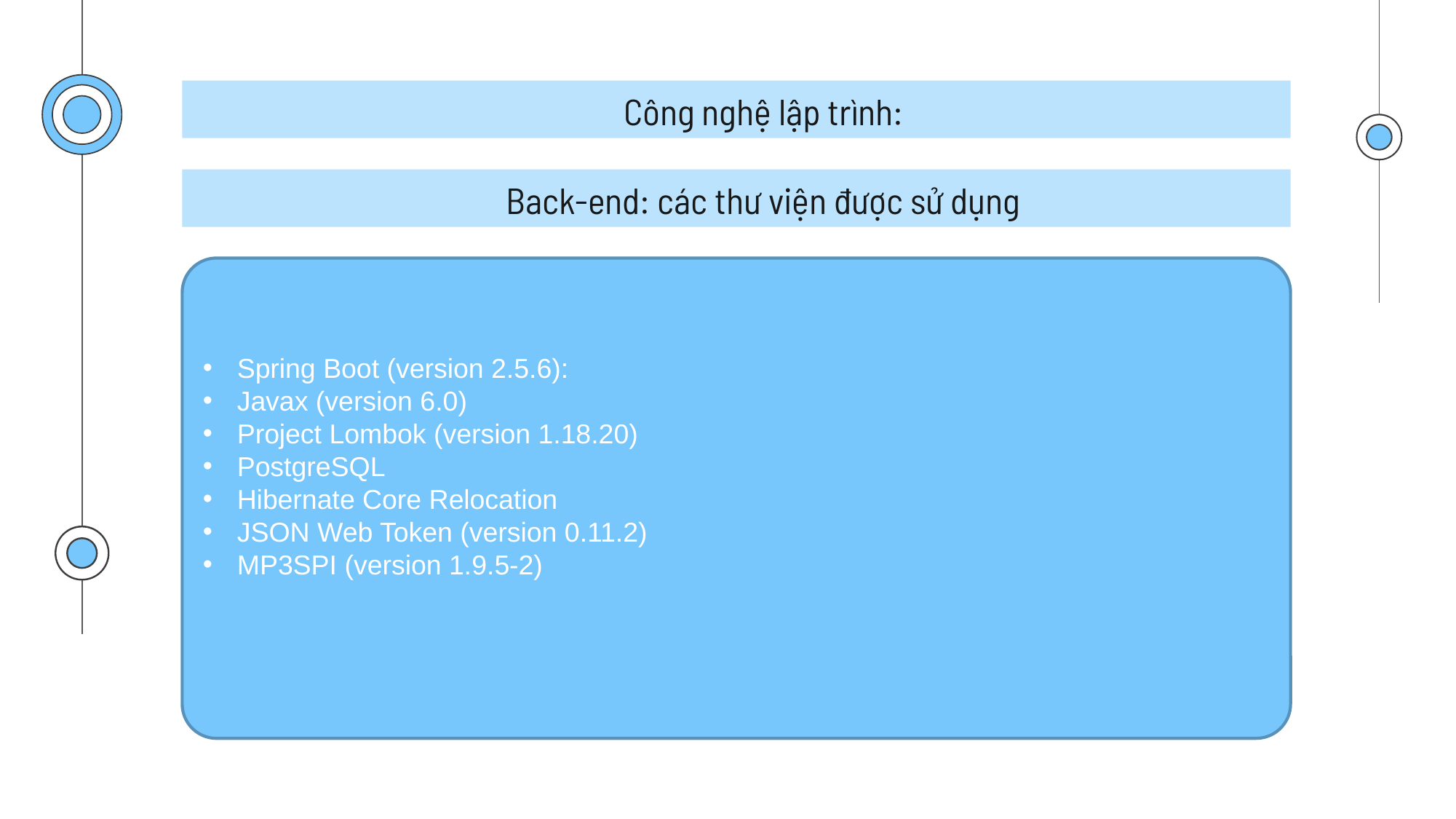

Công nghệ lập trình:
Back-end: các thư viện được sử dụng
Spring Boot (version 2.5.6):
Javax (version 6.0)
Project Lombok (version 1.18.20)
PostgreSQL
Hibernate Core Relocation
JSON Web Token (version 0.11.2)
MP3SPI (version 1.9.5-2)